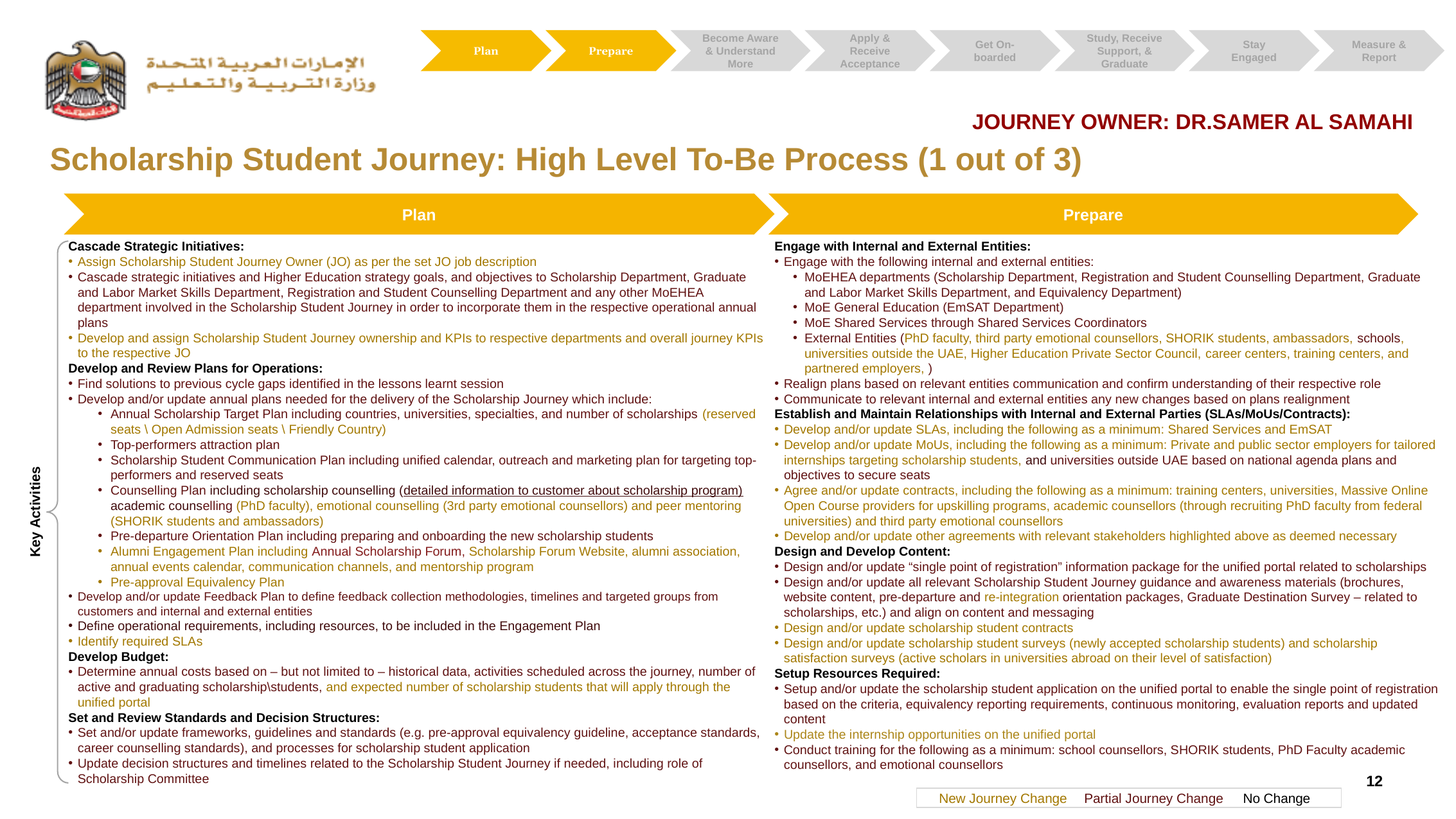

Get On-boarded
Plan
Prepare
Become Aware & Understand More
Apply & Receive Acceptance
Study, Receive Support, & Graduate
Stay Engaged
Measure & Report
JOURNEY OWNER: DR.SAMER AL SAMAHI
Scholarship Student Journey: High Level To-Be Process (1 out of 3)
Plan
Prepare
Cascade Strategic Initiatives:
Assign Scholarship Student Journey Owner (JO) as per the set JO job description
Cascade strategic initiatives and Higher Education strategy goals, and objectives to Scholarship Department, Graduate and Labor Market Skills Department, Registration and Student Counselling Department and any other MoEHEA department involved in the Scholarship Student Journey in order to incorporate them in the respective operational annual plans
Develop and assign Scholarship Student Journey ownership and KPIs to respective departments and overall journey KPIs to the respective JO
Develop and Review Plans for Operations:
Find solutions to previous cycle gaps identified in the lessons learnt session
Develop and/or update annual plans needed for the delivery of the Scholarship Journey which include:
Annual Scholarship Target Plan including countries, universities, specialties, and number of scholarships (reserved seats \ Open Admission seats \ Friendly Country)
Top-performers attraction plan
Scholarship Student Communication Plan including unified calendar, outreach and marketing plan for targeting top-performers and reserved seats
Counselling Plan including scholarship counselling (detailed information to customer about scholarship program) academic counselling (PhD faculty), emotional counselling (3rd party emotional counsellors) and peer mentoring (SHORIK students and ambassadors)
Pre-departure Orientation Plan including preparing and onboarding the new scholarship students
Alumni Engagement Plan including Annual Scholarship Forum, Scholarship Forum Website, alumni association, annual events calendar, communication channels, and mentorship program
Pre-approval Equivalency Plan
Develop and/or update Feedback Plan to define feedback collection methodologies, timelines and targeted groups from customers and internal and external entities
Define operational requirements, including resources, to be included in the Engagement Plan
Identify required SLAs
Develop Budget:
Determine annual costs based on – but not limited to – historical data, activities scheduled across the journey, number of active and graduating scholarship\students, and expected number of scholarship students that will apply through the unified portal
Set and Review Standards and Decision Structures:
Set and/or update frameworks, guidelines and standards (e.g. pre-approval equivalency guideline, acceptance standards, career counselling standards), and processes for scholarship student application
Update decision structures and timelines related to the Scholarship Student Journey if needed, including role of Scholarship Committee
Engage with Internal and External Entities:
Engage with the following internal and external entities:
MoEHEA departments (Scholarship Department, Registration and Student Counselling Department, Graduate and Labor Market Skills Department, and Equivalency Department)
MoE General Education (EmSAT Department)
MoE Shared Services through Shared Services Coordinators
External Entities (PhD faculty, third party emotional counsellors, SHORIK students, ambassadors, schools, universities outside the UAE, Higher Education Private Sector Council, career centers, training centers, and partnered employers, )
Realign plans based on relevant entities communication and confirm understanding of their respective role
Communicate to relevant internal and external entities any new changes based on plans realignment
Establish and Maintain Relationships with Internal and External Parties (SLAs/MoUs/Contracts):
Develop and/or update SLAs, including the following as a minimum: Shared Services and EmSAT
Develop and/or update MoUs, including the following as a minimum: Private and public sector employers for tailored internships targeting scholarship students, and universities outside UAE based on national agenda plans and objectives to secure seats
Agree and/or update contracts, including the following as a minimum: training centers, universities, Massive Online Open Course providers for upskilling programs, academic counsellors (through recruiting PhD faculty from federal universities) and third party emotional counsellors
Develop and/or update other agreements with relevant stakeholders highlighted above as deemed necessary
Design and Develop Content:
Design and/or update “single point of registration” information package for the unified portal related to scholarships
Design and/or update all relevant Scholarship Student Journey guidance and awareness materials (brochures, website content, pre-departure and re-integration orientation packages, Graduate Destination Survey – related to scholarships, etc.) and align on content and messaging
Design and/or update scholarship student contracts
Design and/or update scholarship student surveys (newly accepted scholarship students) and scholarship satisfaction surveys (active scholars in universities abroad on their level of satisfaction)
Setup Resources Required:
Setup and/or update the scholarship student application on the unified portal to enable the single point of registration based on the criteria, equivalency reporting requirements, continuous monitoring, evaluation reports and updated content
Update the internship opportunities on the unified portal
Conduct training for the following as a minimum: school counsellors, SHORIK students, PhD Faculty academic counsellors, and emotional counsellors

Key Activities
12

New Journey Change
Partial Journey Change
No Change